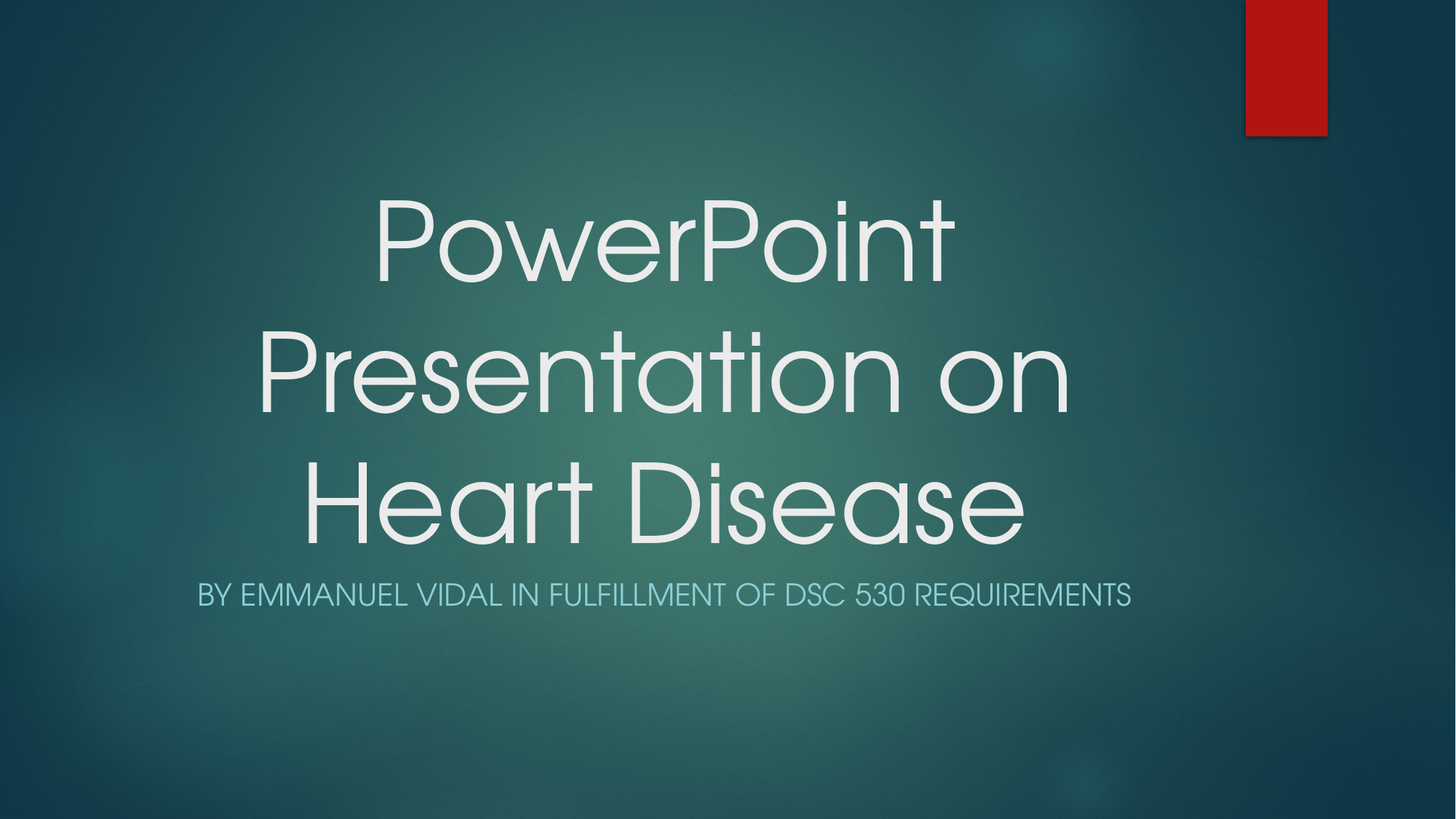

# PowerPoint Presentation on Heart Disease
By Emmanuel Vidal in fulfillment of DSC 530 requirements